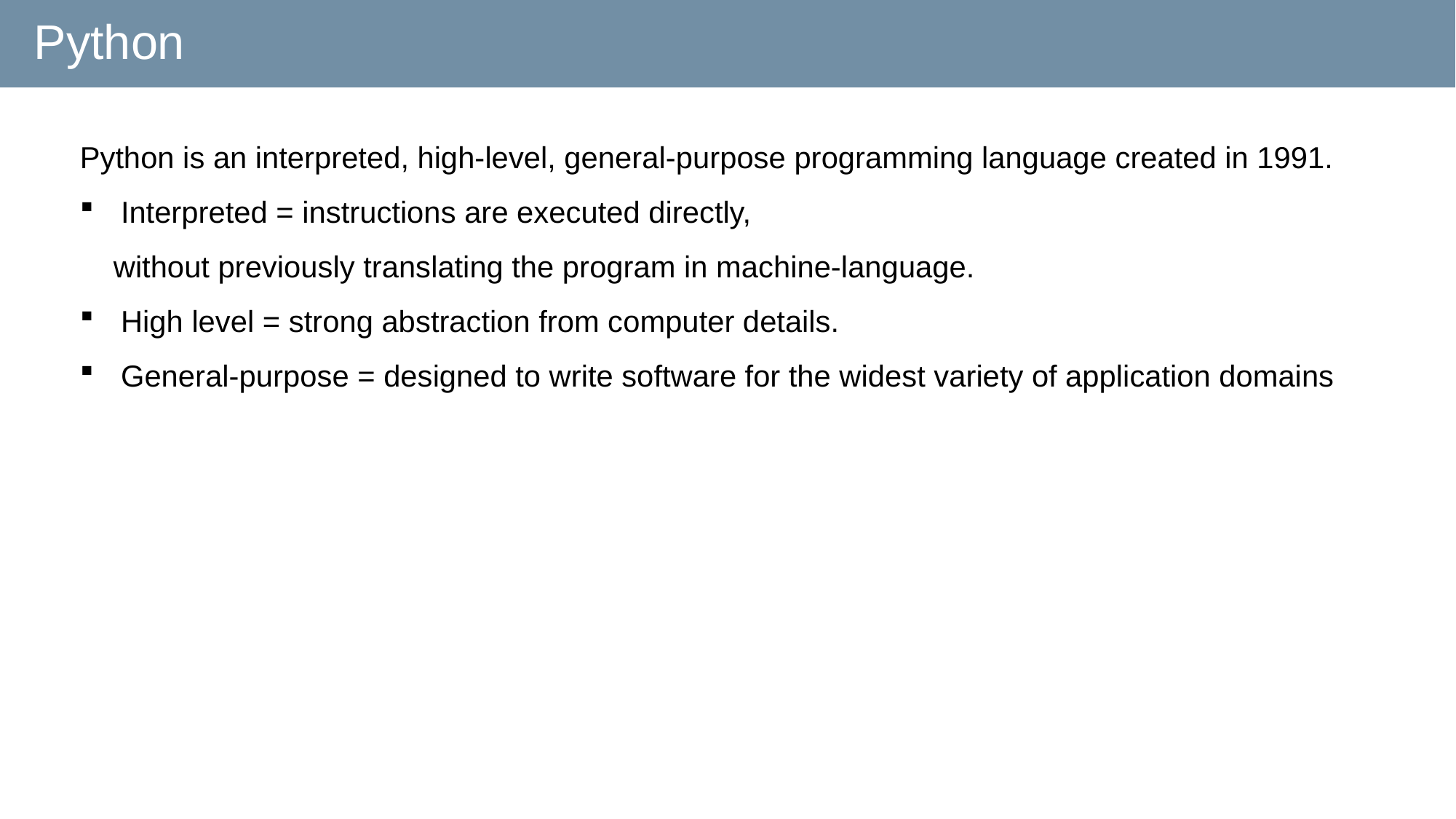

# Python
Python is an interpreted, high-level, general-purpose programming language created in 1991.
Interpreted = instructions are executed directly,
    without previously translating the program in machine-language.
High level = strong abstraction from computer details.
General-purpose = designed to write software for the widest variety of application domains